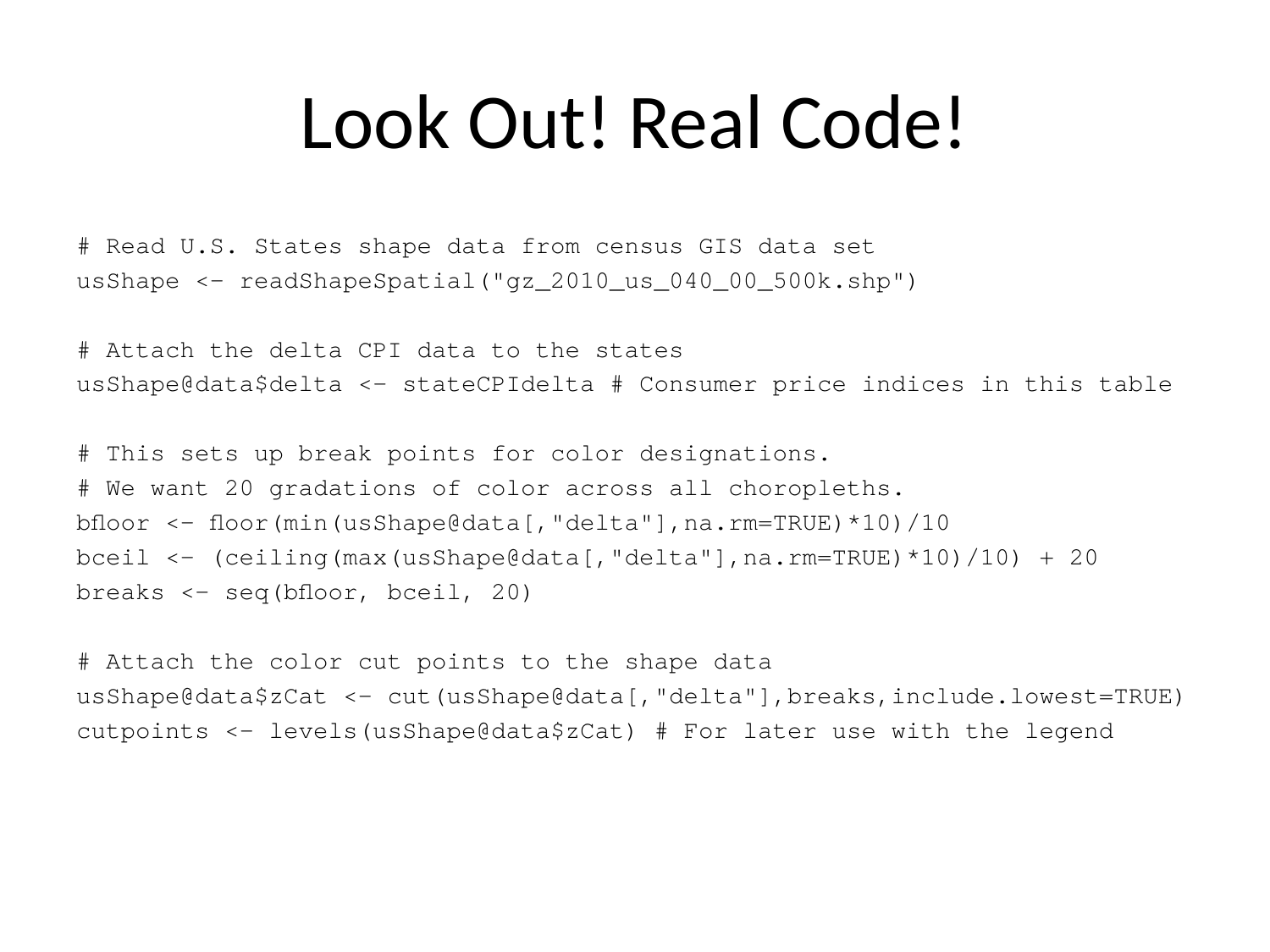

# Look Out! Real Code!
# Read U.S. States shape data from census GIS data set
usShape <- readShapeSpatial("gz_2010_us_040_00_500k.shp")

# Attach the delta CPI data to the states
usShape@data$delta <- stateCPIdelta # Consumer price indices in this table

# This sets up break points for color designations.
# We want 20 gradations of color across all choropleths.
bfloor <- floor(min(usShape@data[,"delta"],na.rm=TRUE)*10)/10
bceil <- (ceiling(max(usShape@data[,"delta"],na.rm=TRUE)*10)/10) + 20
breaks <- seq(bfloor, bceil, 20)

# Attach the color cut points to the shape data
usShape@data$zCat <- cut(usShape@data[,"delta"],breaks,include.lowest=TRUE)
cutpoints <- levels(usShape@data$zCat) # For later use with the legend